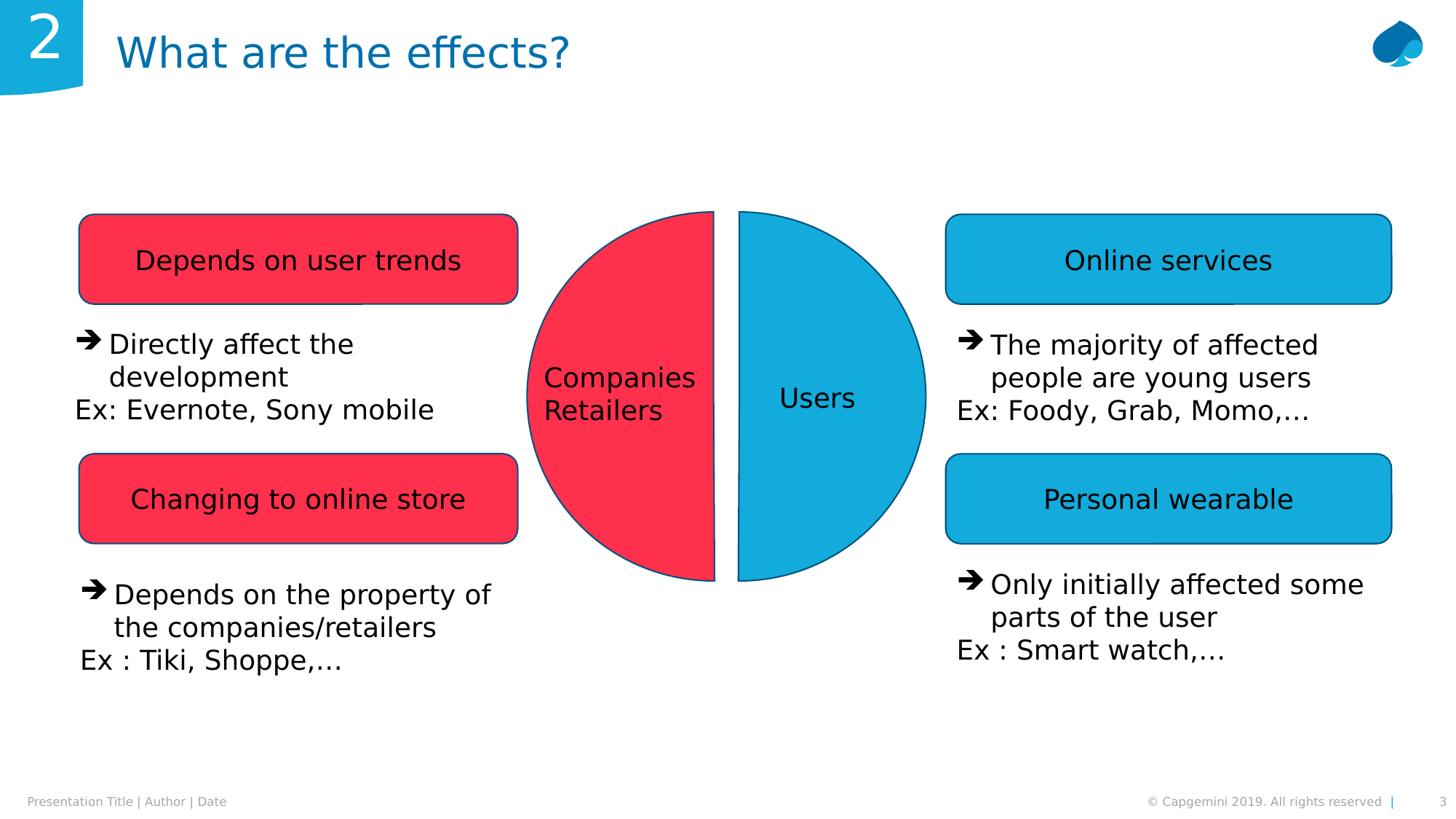

2
# What are the effects?

Depends on user trends
Online services
Directly affect the development
Ex: Evernote, Sony mobile
The majority of affected people are young users
Ex: Foody, Grab, Momo,…
Companies
Retailers
Users
Changing to online store
Personal wearable
Only initially affected some parts of the user
Ex : Smart watch,…
Depends on the property of the companies/retailers
Ex : Tiki, Shoppe,…